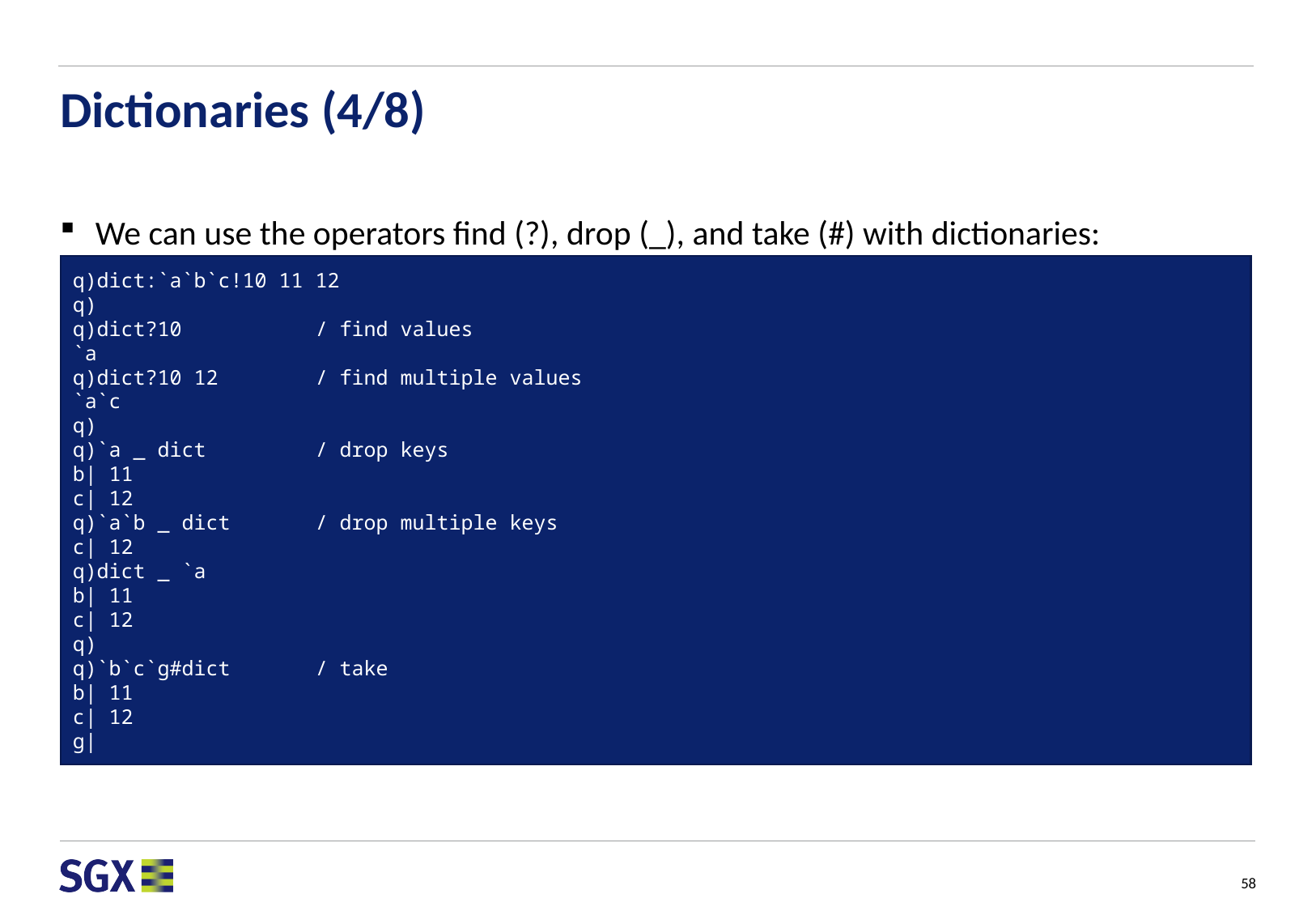

# Dictionaries (4/8)
We can use the operators find (?), drop (_), and take (#) with dictionaries:

q)dict:`a`b`c!10 11 12
q)
q)dict?10 	/ find values
`a
q)dict?10 12 	/ find multiple values
`a`c
q)
q)`a _ dict 	/ drop keys
b| 11
c| 12
q)`a`b _ dict 	/ drop multiple keys
c| 12
q)dict _ `a
b| 11
c| 12
q)
q)`b`c`g#dict 	/ take
b| 11
c| 12
g|
58